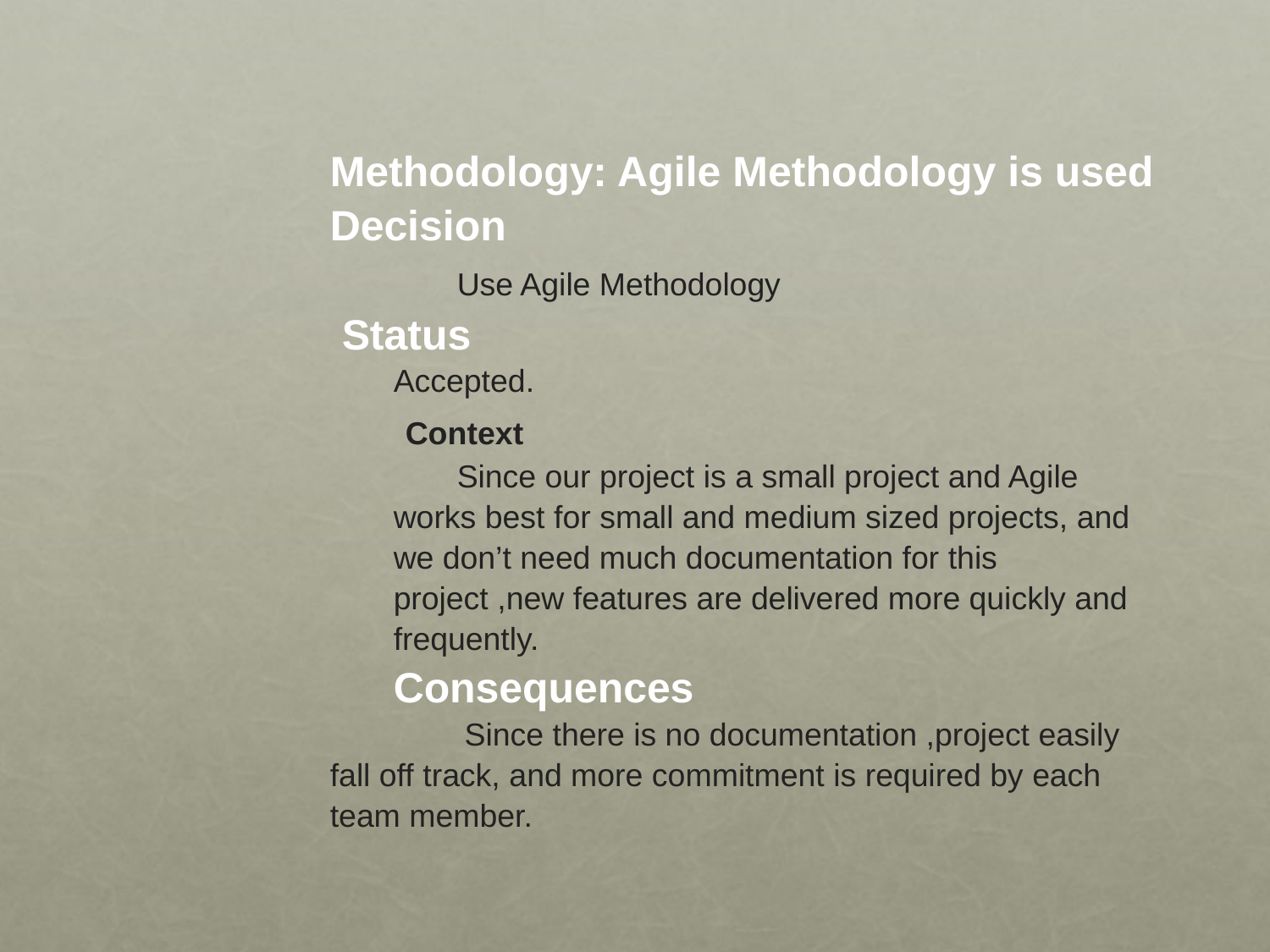

Methodology: Agile Methodology is used
Decision
 	Use Agile Methodology
 Status
Accepted.
 Context
Since our project is a small project and Agile works best for small and medium sized projects, and we don’t need much documentation for this project ,new features are delivered more quickly and frequently.
Consequences
        Since there is no documentation ,project easily fall off track, and more commitment is required by each team member.